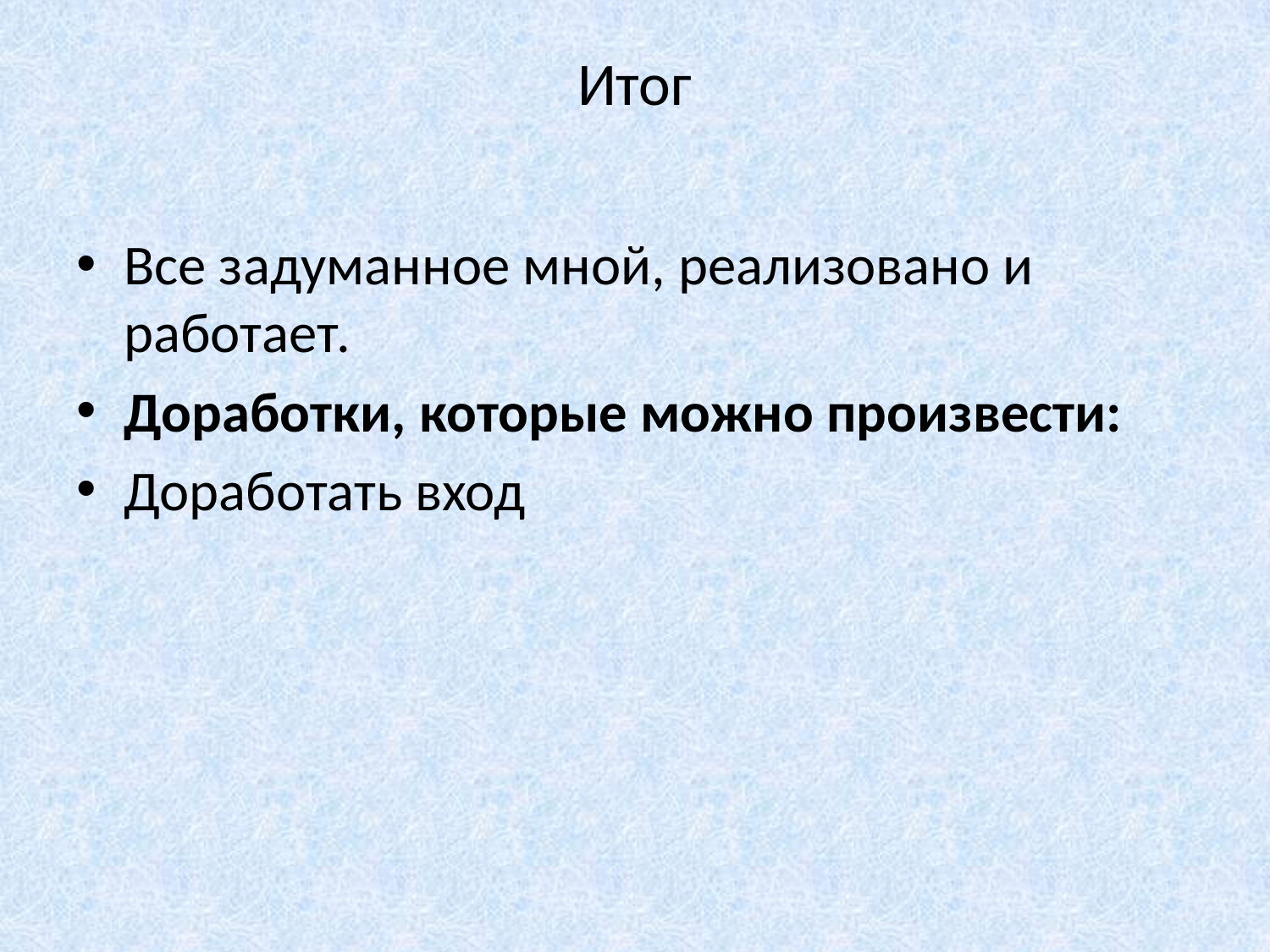

# Итог
Все задуманное мной, реализовано и  работает.
Доработки, которые можно произвести:
Доработать вход